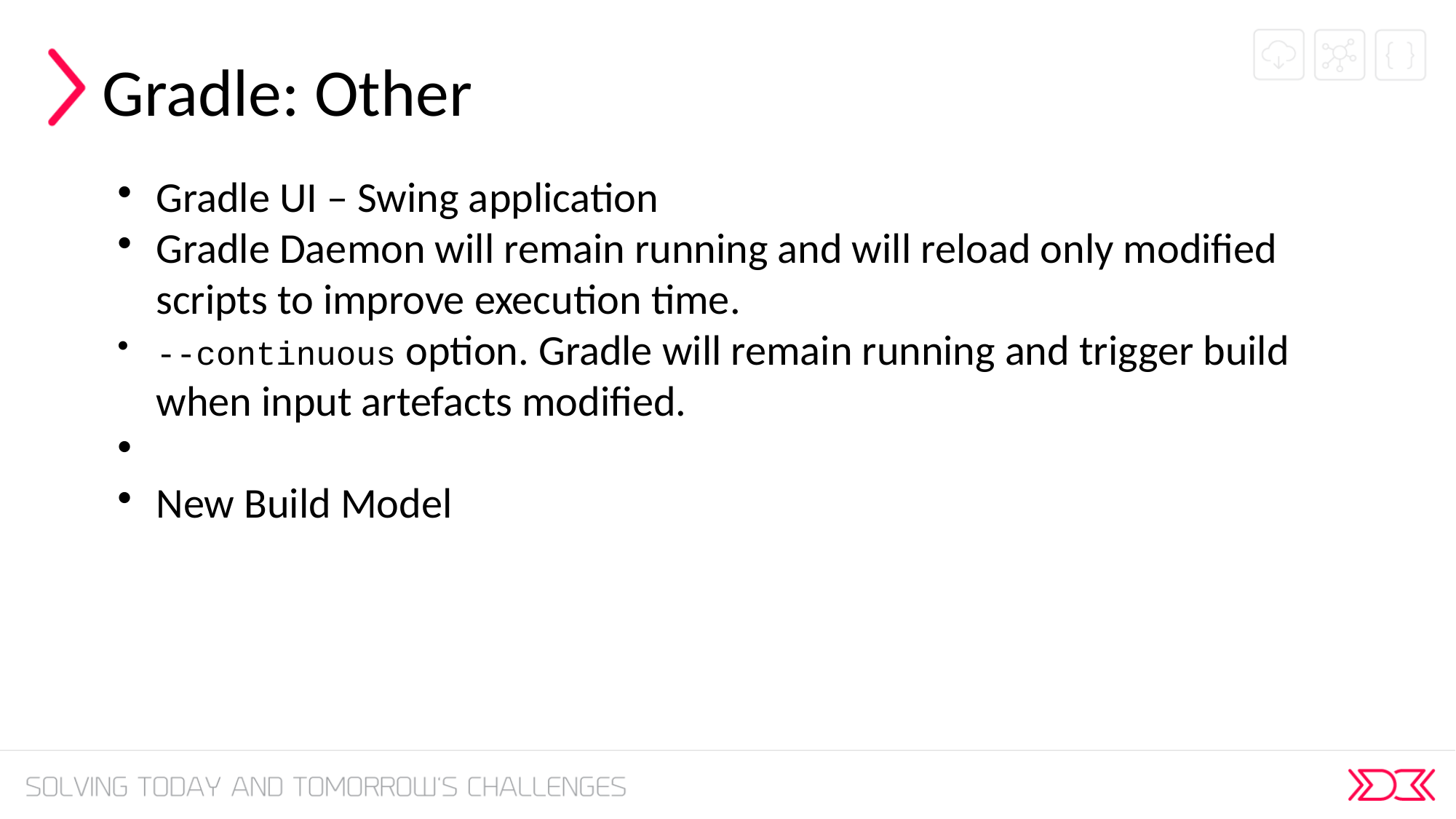

Gradle: Other
Gradle UI – Swing application
Gradle Daemon will remain running and will reload only modified scripts to improve execution time.
--continuous option. Gradle will remain running and trigger build when input artefacts modified.

New Build Model